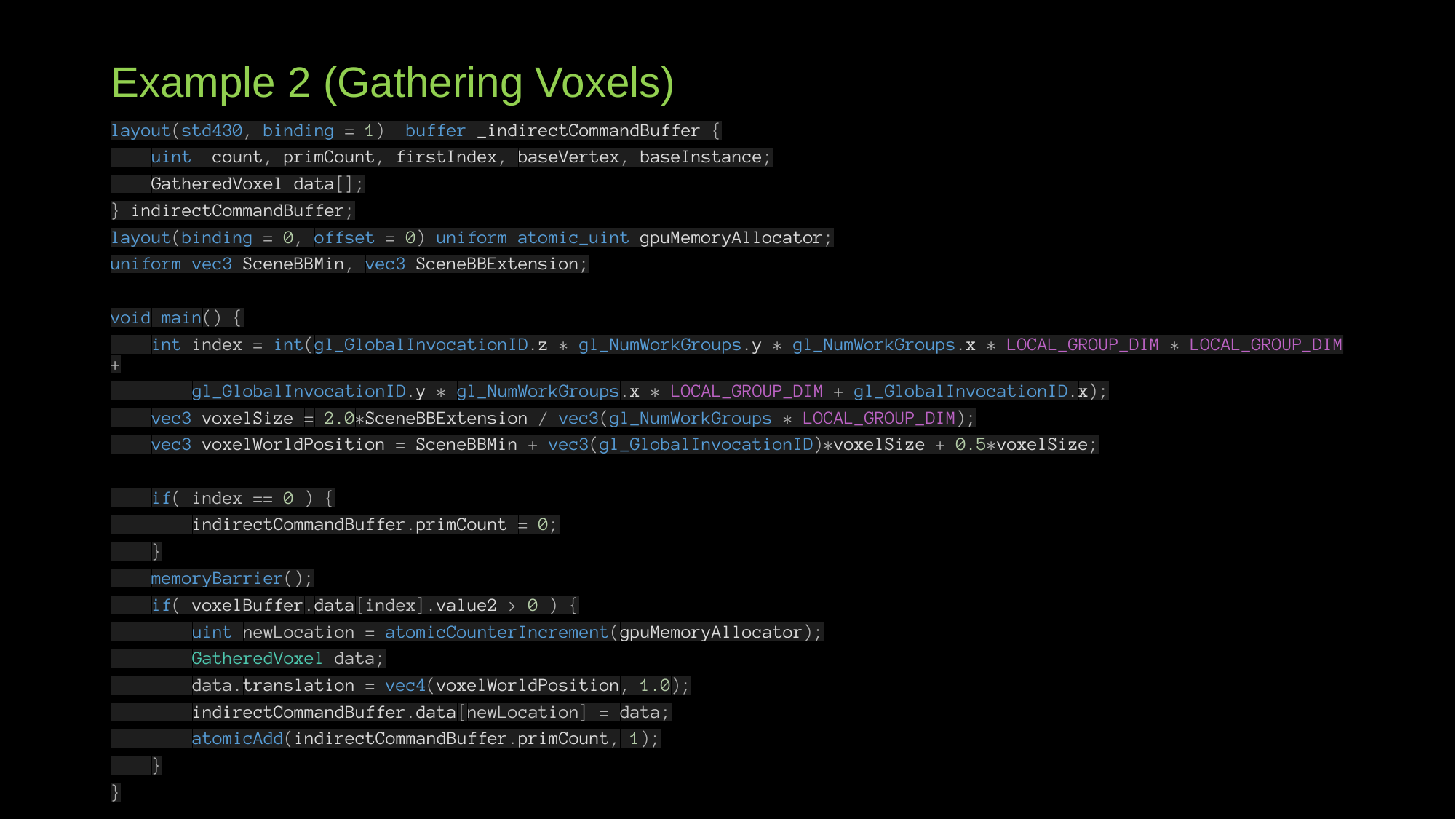

# Example 2 (Gathering Voxels)
layout(std430, binding = 1)  buffer _indirectCommandBuffer {
    uint  count, primCount, firstIndex, baseVertex, baseInstance;
    GatheredVoxel data[];
} indirectCommandBuffer;
layout(binding = 0, offset = 0) uniform atomic_uint gpuMemoryAllocator;
uniform vec3 SceneBBMin, vec3 SceneBBExtension;

void main() {
    int index = int(gl_GlobalInvocationID.z * gl_NumWorkGroups.y * gl_NumWorkGroups.x * LOCAL_GROUP_DIM * LOCAL_GROUP_DIM +
        gl_GlobalInvocationID.y * gl_NumWorkGroups.x * LOCAL_GROUP_DIM + gl_GlobalInvocationID.x);
    vec3 voxelSize = 2.0*SceneBBExtension / vec3(gl_NumWorkGroups * LOCAL_GROUP_DIM);
    vec3 voxelWorldPosition = SceneBBMin + vec3(gl_GlobalInvocationID)*voxelSize + 0.5*voxelSize;

    if( index == 0 ) {
        indirectCommandBuffer.primCount = 0;
    }
    memoryBarrier();
    if( voxelBuffer.data[index].value2 > 0 ) {
        uint newLocation = atomicCounterIncrement(gpuMemoryAllocator);
        GatheredVoxel data;
        data.translation = vec4(voxelWorldPosition, 1.0);
        indirectCommandBuffer.data[newLocation] = data;
        atomicAdd(indirectCommandBuffer.primCount, 1);
    }
}